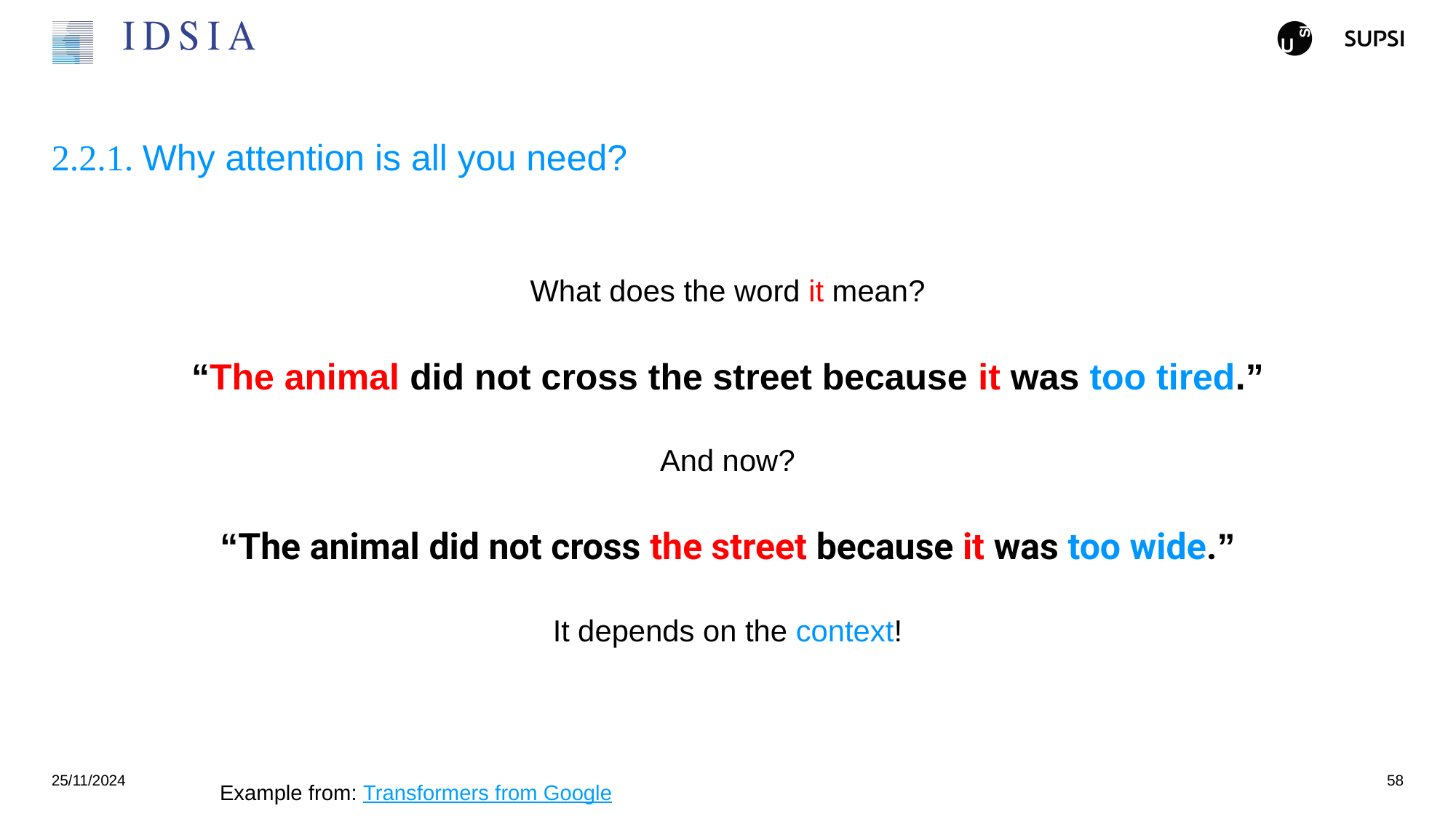

# 2.2.1. Why attention is all you need?

What does the word it mean?

“The animal did not cross the street because it was too tired.”

And now?

“The animal did not cross the street because it was too wide.”

It depends on the context!
25/11/2024
58
Example from: Transformers from Google